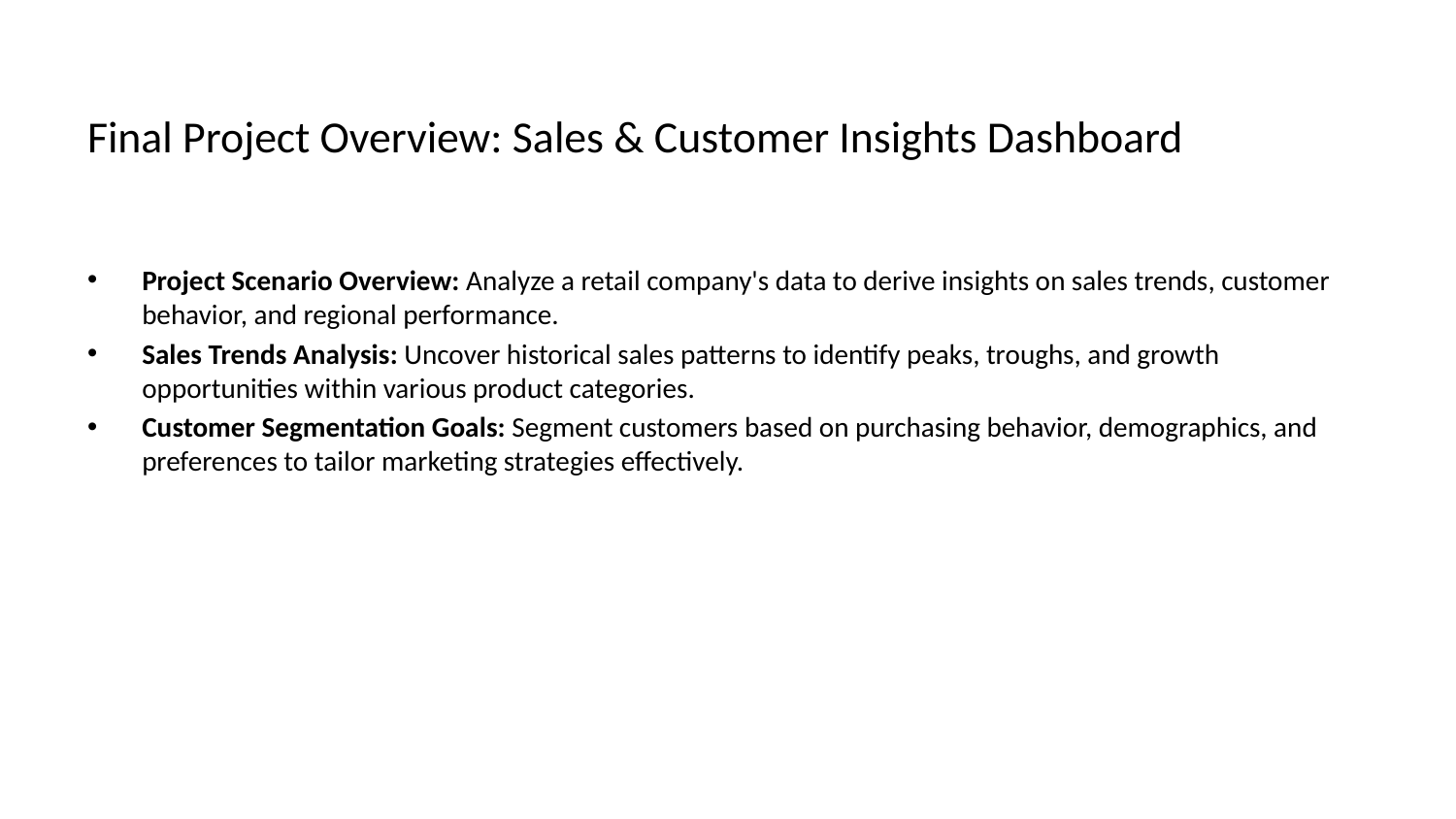

# Final Project Overview: Sales & Customer Insights Dashboard
Project Scenario Overview: Analyze a retail company's data to derive insights on sales trends, customer behavior, and regional performance.
Sales Trends Analysis: Uncover historical sales patterns to identify peaks, troughs, and growth opportunities within various product categories.
Customer Segmentation Goals: Segment customers based on purchasing behavior, demographics, and preferences to tailor marketing strategies effectively.